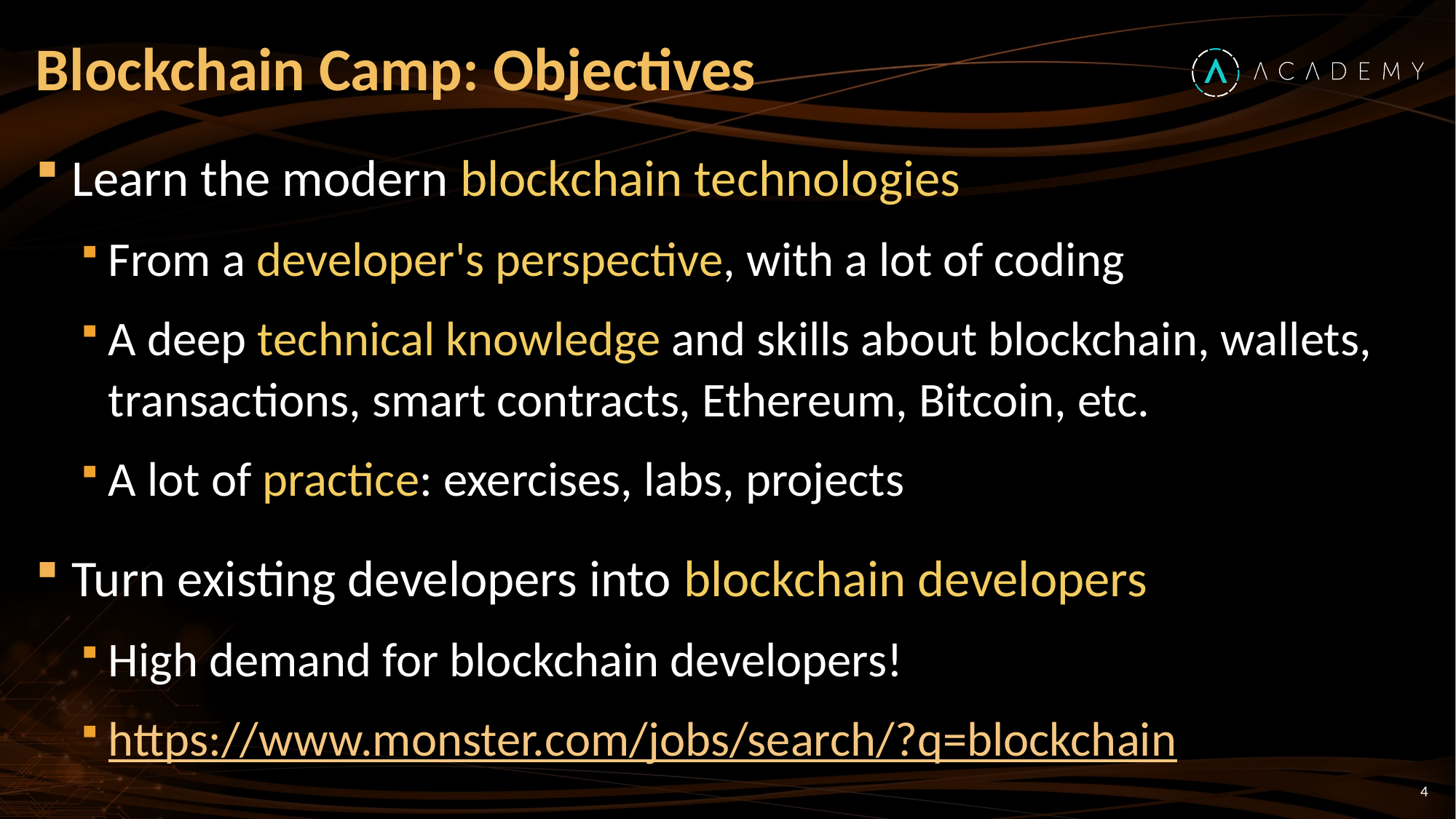

# Blockchain Camp: Objectives
Learn the modern blockchain technologies
From a developer's perspective, with a lot of coding
A deep technical knowledge and skills about blockchain, wallets, transactions, smart contracts, Ethereum, Bitcoin, etc.
A lot of practice: exercises, labs, projects
Turn existing developers into blockchain developers
High demand for blockchain developers!
https://www.monster.com/jobs/search/?q=blockchain

4